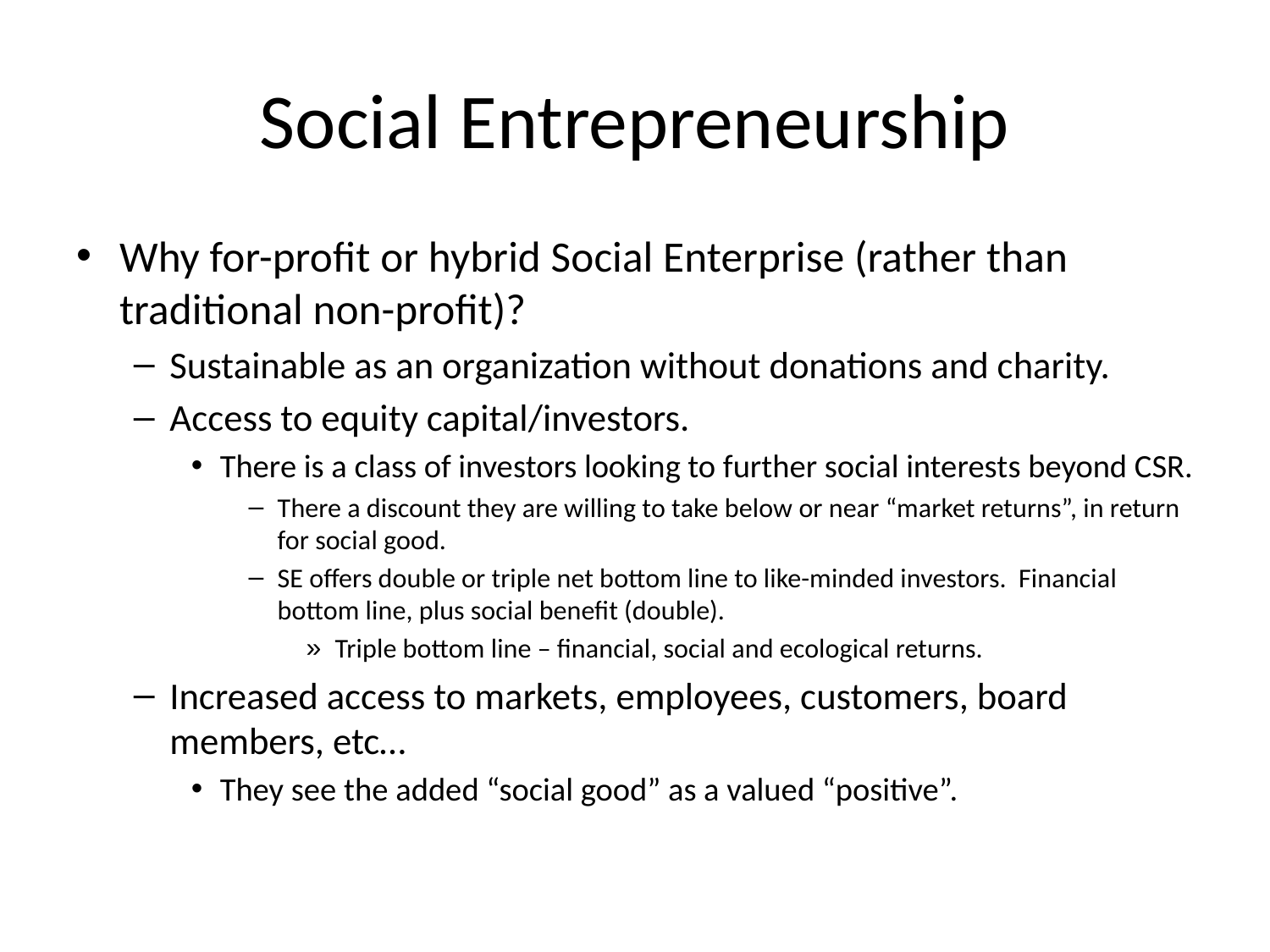

# Social Entrepreneurship
Why for-profit or hybrid Social Enterprise (rather than traditional non-profit)?
Sustainable as an organization without donations and charity.
Access to equity capital/investors.
There is a class of investors looking to further social interests beyond CSR.
There a discount they are willing to take below or near “market returns”, in return for social good.
SE offers double or triple net bottom line to like-minded investors.  Financial bottom line, plus social benefit (double).
Triple bottom line – financial, social and ecological returns.
Increased access to markets, employees, customers, board members, etc…
They see the added “social good” as a valued “positive”.